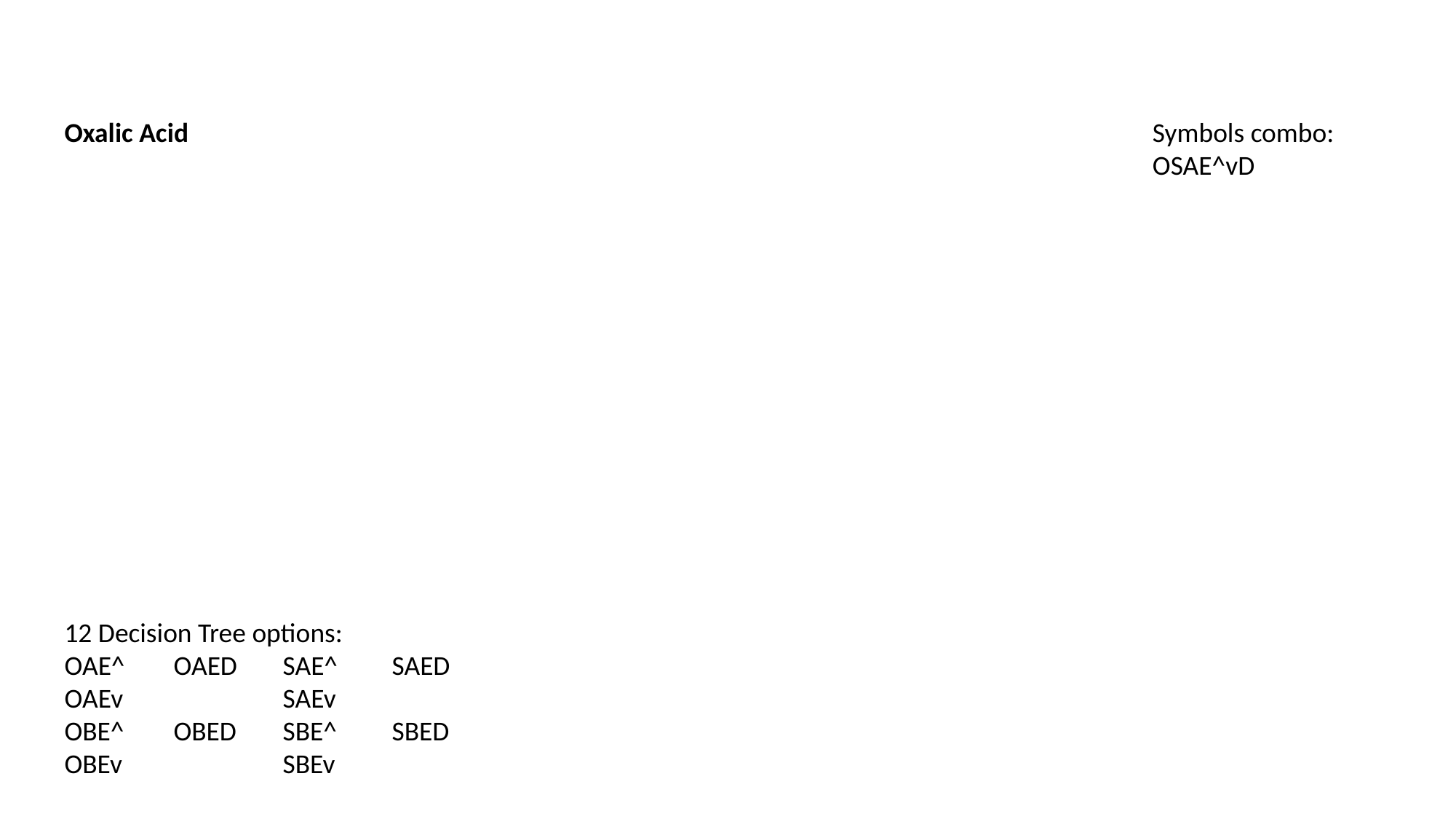

Symbols combo:
OSAE^vD
Oxalic Acid

12 Decision Tree options:
OAE^	OAED	SAE^	SAED
OAEv		SAEv
OBE^	OBED	SBE^	SBED
OBEv		SBEv